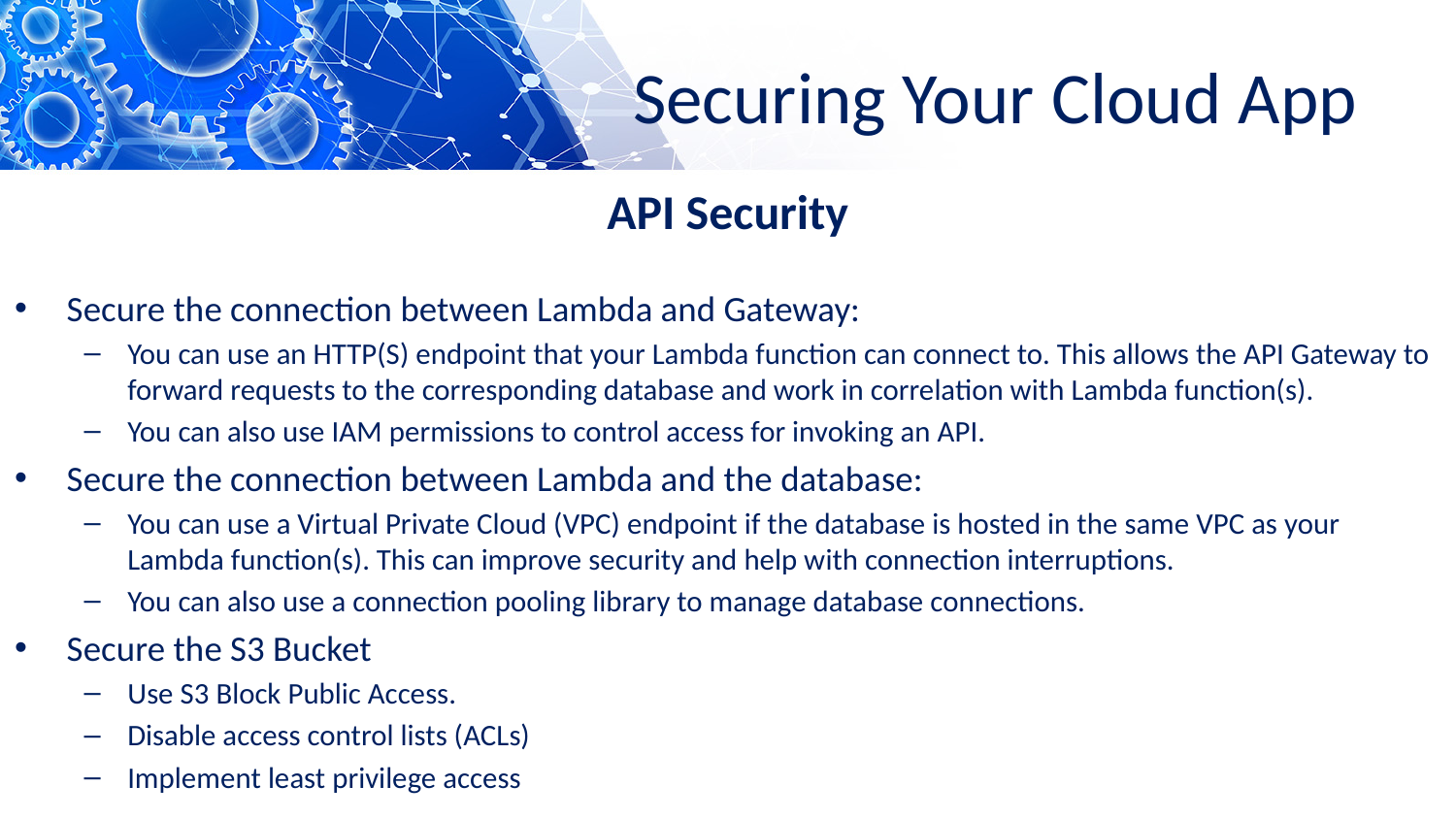

# Securing Your Cloud App
API Security
Secure the connection between Lambda and Gateway:
You can use an HTTP(S) endpoint that your Lambda function can connect to. This allows the API Gateway to forward requests to the corresponding database and work in correlation with Lambda function(s).
You can also use IAM permissions to control access for invoking an API.
Secure the connection between Lambda and the database:
You can use a Virtual Private Cloud (VPC) endpoint if the database is hosted in the same VPC as your Lambda function(s). This can improve security and help with connection interruptions.
You can also use a connection pooling library to manage database connections.
Secure the S3 Bucket
Use S3 Block Public Access.
Disable access control lists (ACLs)
Implement least privilege access